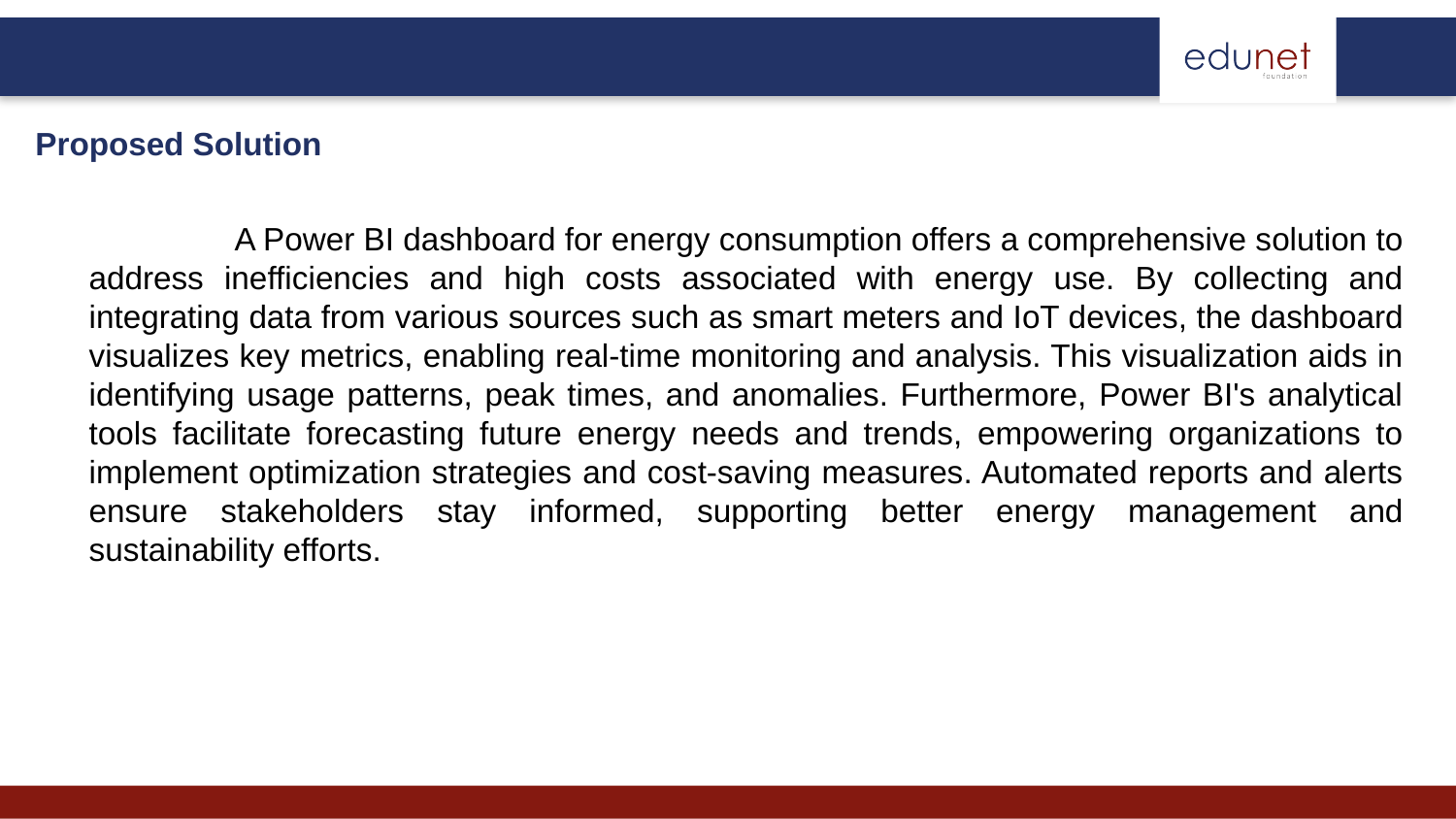

Proposed Solution
	A Power BI dashboard for energy consumption offers a comprehensive solution to address inefficiencies and high costs associated with energy use. By collecting and integrating data from various sources such as smart meters and IoT devices, the dashboard visualizes key metrics, enabling real-time monitoring and analysis. This visualization aids in identifying usage patterns, peak times, and anomalies. Furthermore, Power BI's analytical tools facilitate forecasting future energy needs and trends, empowering organizations to implement optimization strategies and cost-saving measures. Automated reports and alerts ensure stakeholders stay informed, supporting better energy management and sustainability efforts.